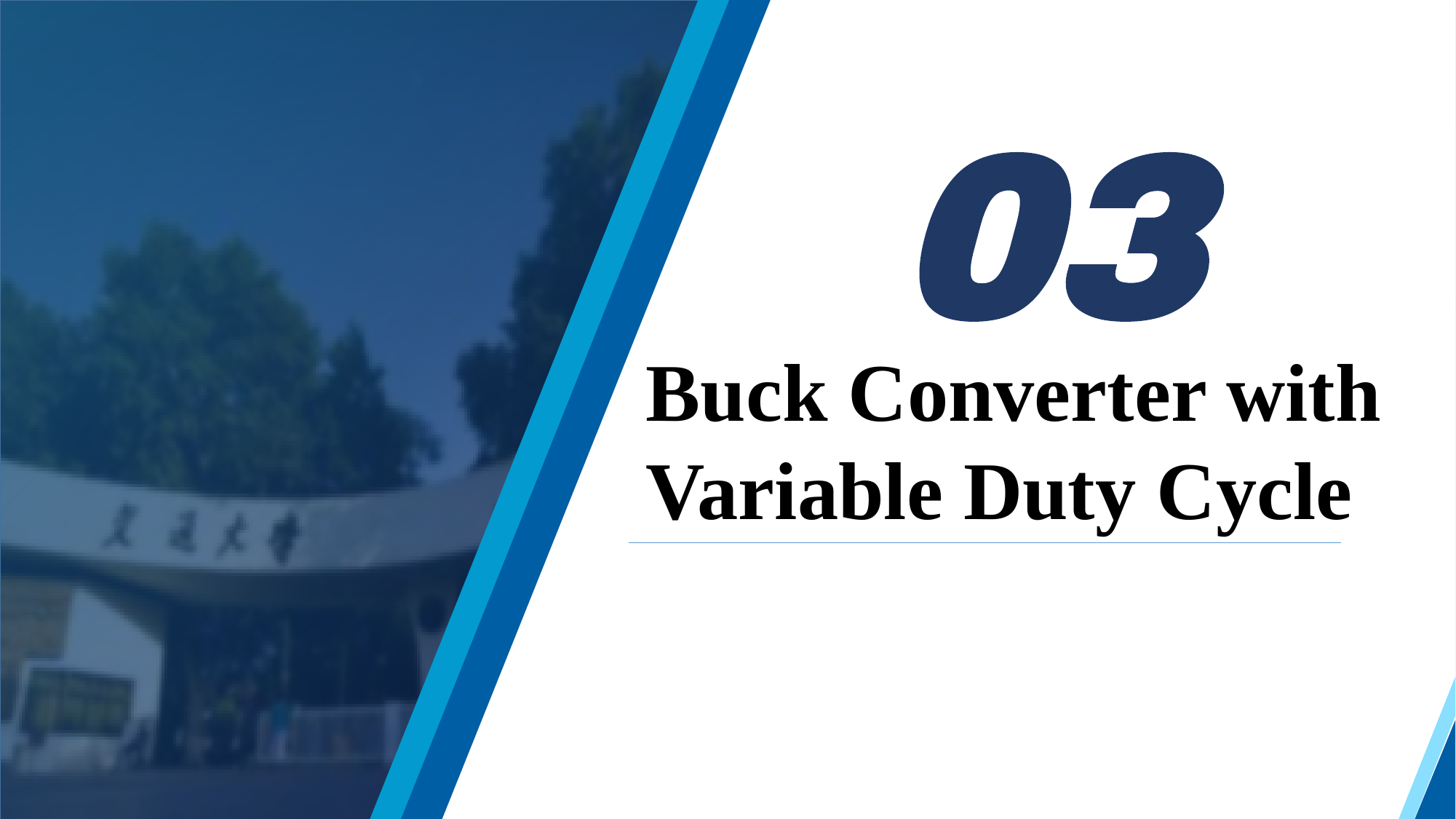

03
Buck Converter with Variable Duty Cycle